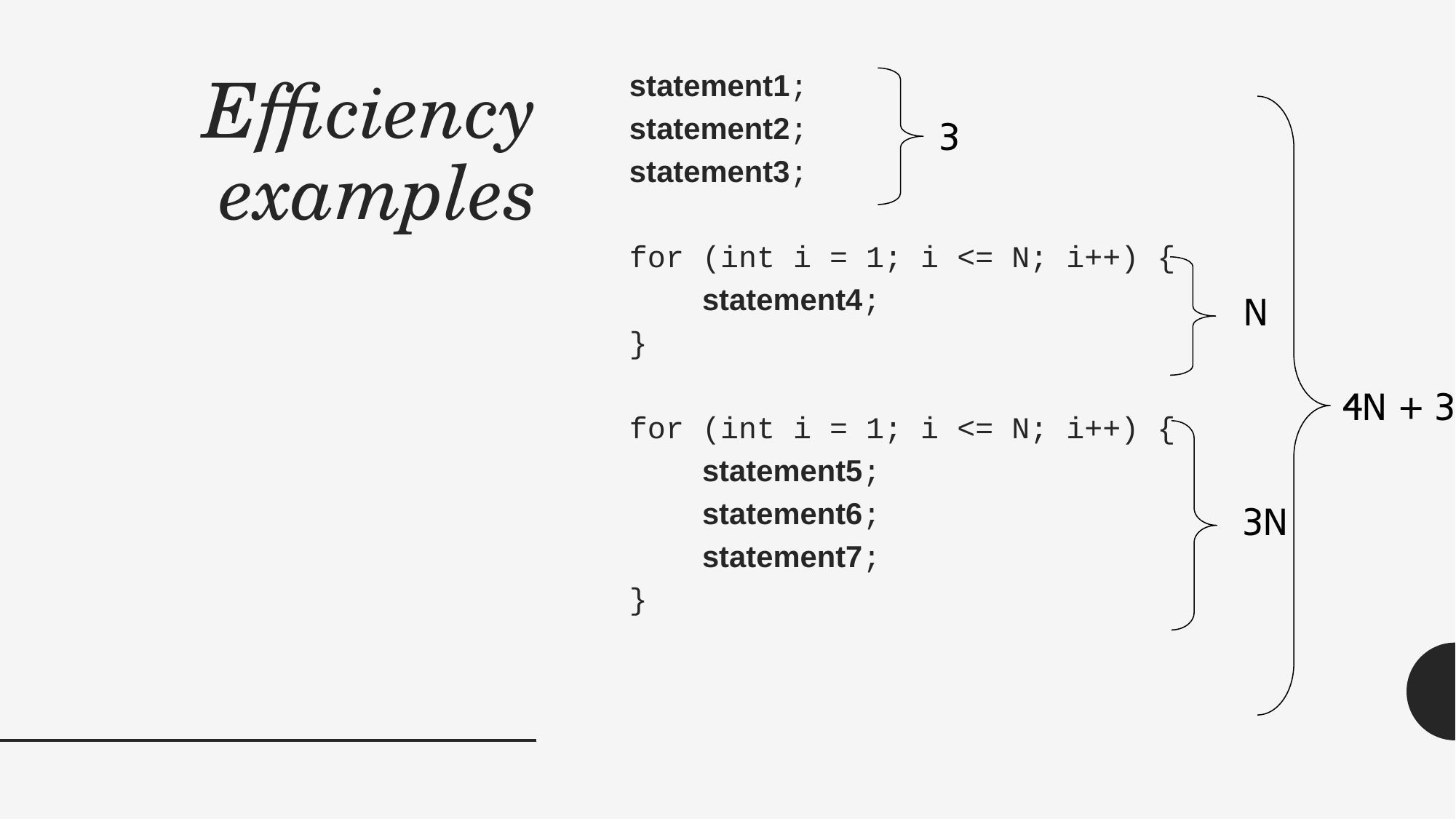

# Efficiency examples
statement1;
statement2;
statement3;

for (int i = 1; i <= N; i++) {
    statement4;
}

for (int i = 1; i <= N; i++) {
    statement5;
    statement6;
    statement7;
}

3

4N + 3

N

3N